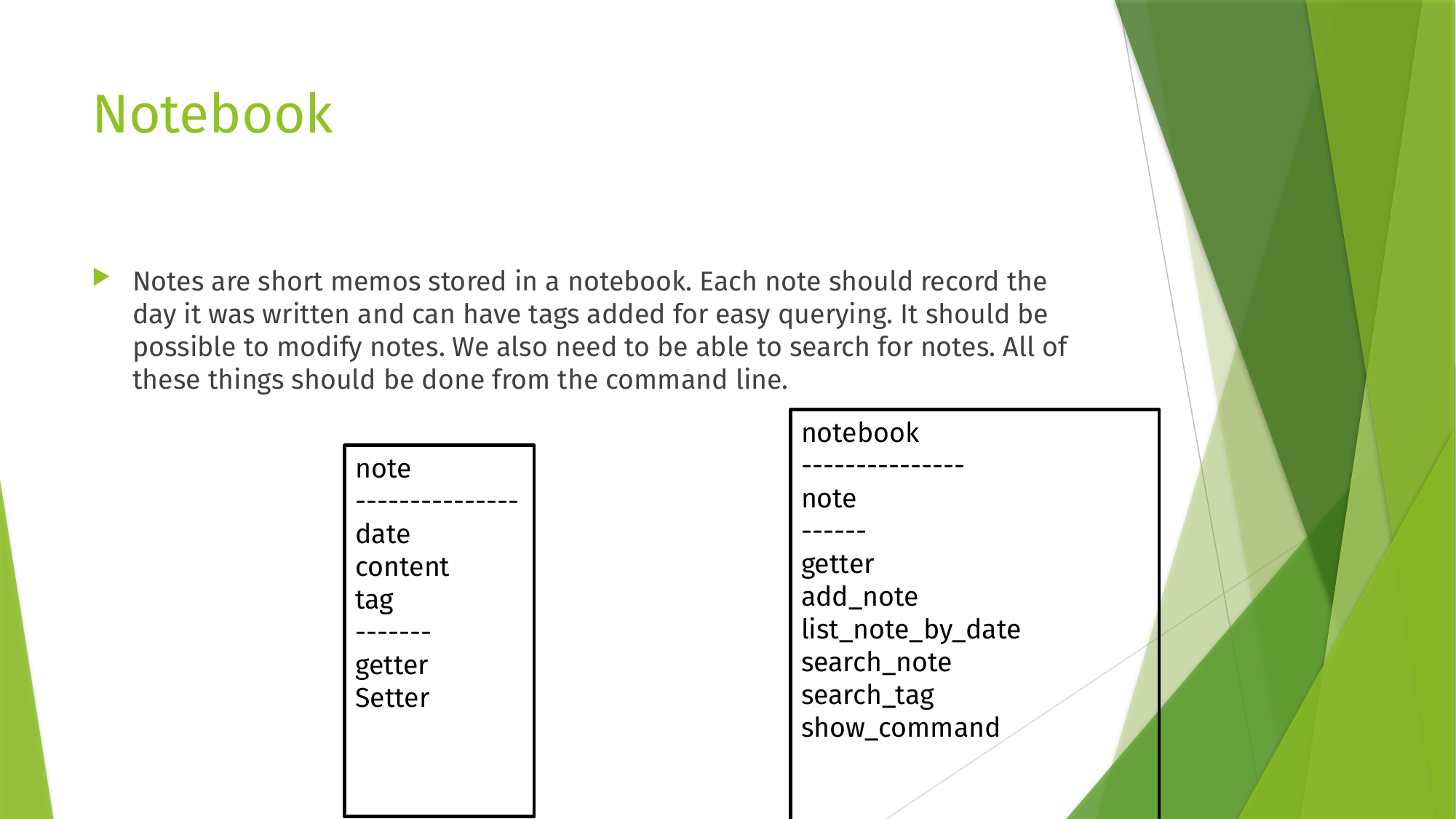

# Notebook
Notes are short memos stored in a notebook. Each note should record the day it was written and can have tags added for easy querying. It should be possible to modify notes. We also need to be able to search for notes. All of these things should be done from the command line.

notebook
---------------
note
------
getter
add_note
list_note_by_date
search_note
search_tag
show_command

note
---------------
date
content
tag
-------
getter
Setter